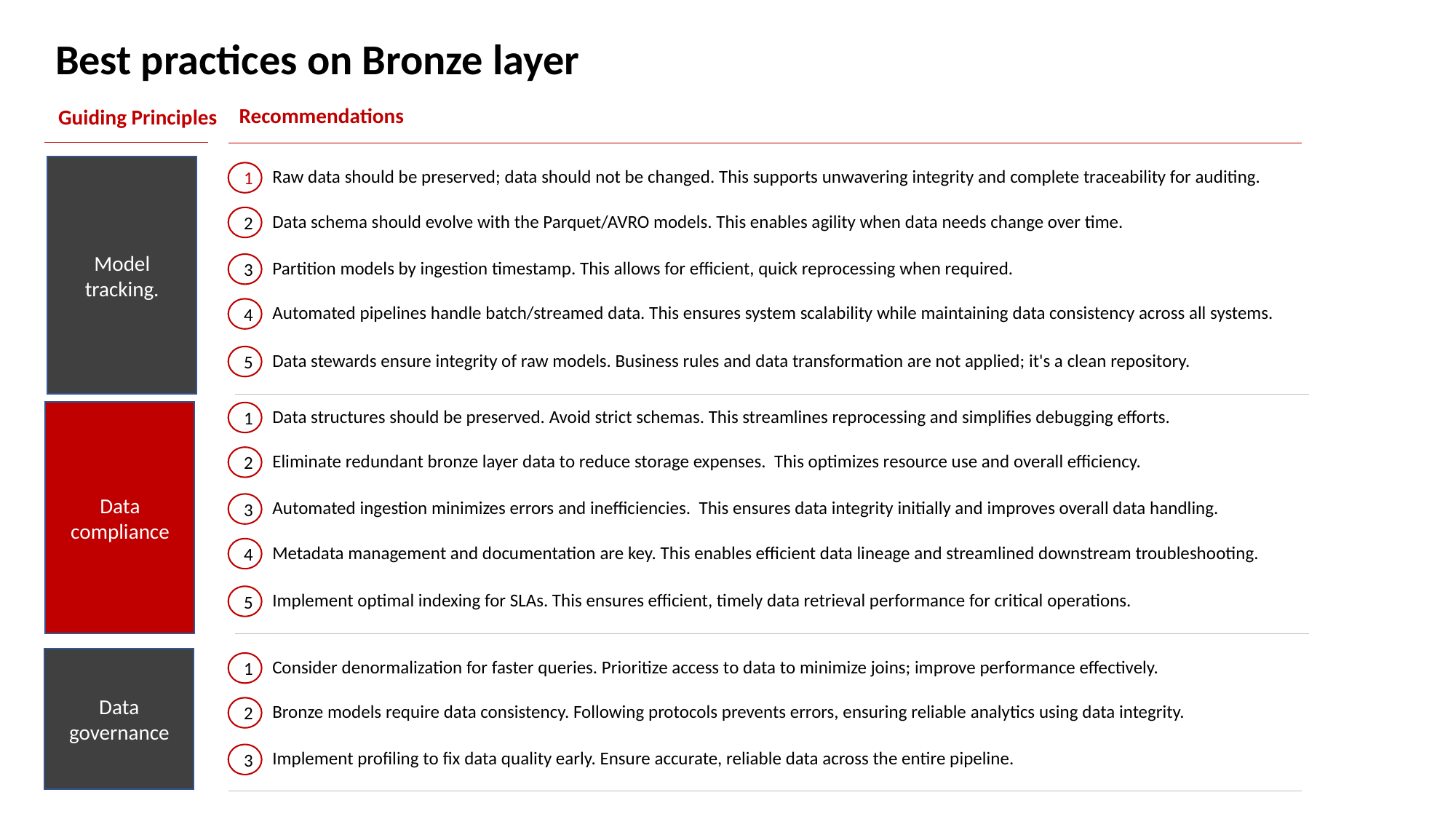

Best practices on Bronze layer
Recommendations
Guiding Principles
Model tracking.
Raw data should be preserved; data should not be changed. This supports unwavering integrity and complete traceability for auditing.
1
Data schema should evolve with the Parquet/AVRO models. This enables agility when data needs change over time.
2
Partition models by ingestion timestamp. This allows for efficient, quick reprocessing when required.
3
Automated pipelines handle batch/streamed data. This ensures system scalability while maintaining data consistency across all systems.
4
Data stewards ensure integrity of raw models. Business rules and data transformation are not applied; it's a clean repository.
5
Data structures should be preserved. Avoid strict schemas. This streamlines reprocessing and simplifies debugging efforts.
Data compliance
1
Eliminate redundant bronze layer data to reduce storage expenses.  This optimizes resource use and overall efficiency.
2
Automated ingestion minimizes errors and inefficiencies.  This ensures data integrity initially and improves overall data handling.
3
Metadata management and documentation are key. This enables efficient data lineage and streamlined downstream troubleshooting.
4
Implement optimal indexing for SLAs. This ensures efficient, timely data retrieval performance for critical operations.
5
Data governance
Consider denormalization for faster queries. Prioritize access to data to minimize joins; improve performance effectively.
1
Bronze models require data consistency. Following protocols prevents errors, ensuring reliable analytics using data integrity.
2
Implement profiling to fix data quality early. Ensure accurate, reliable data across the entire pipeline.
3